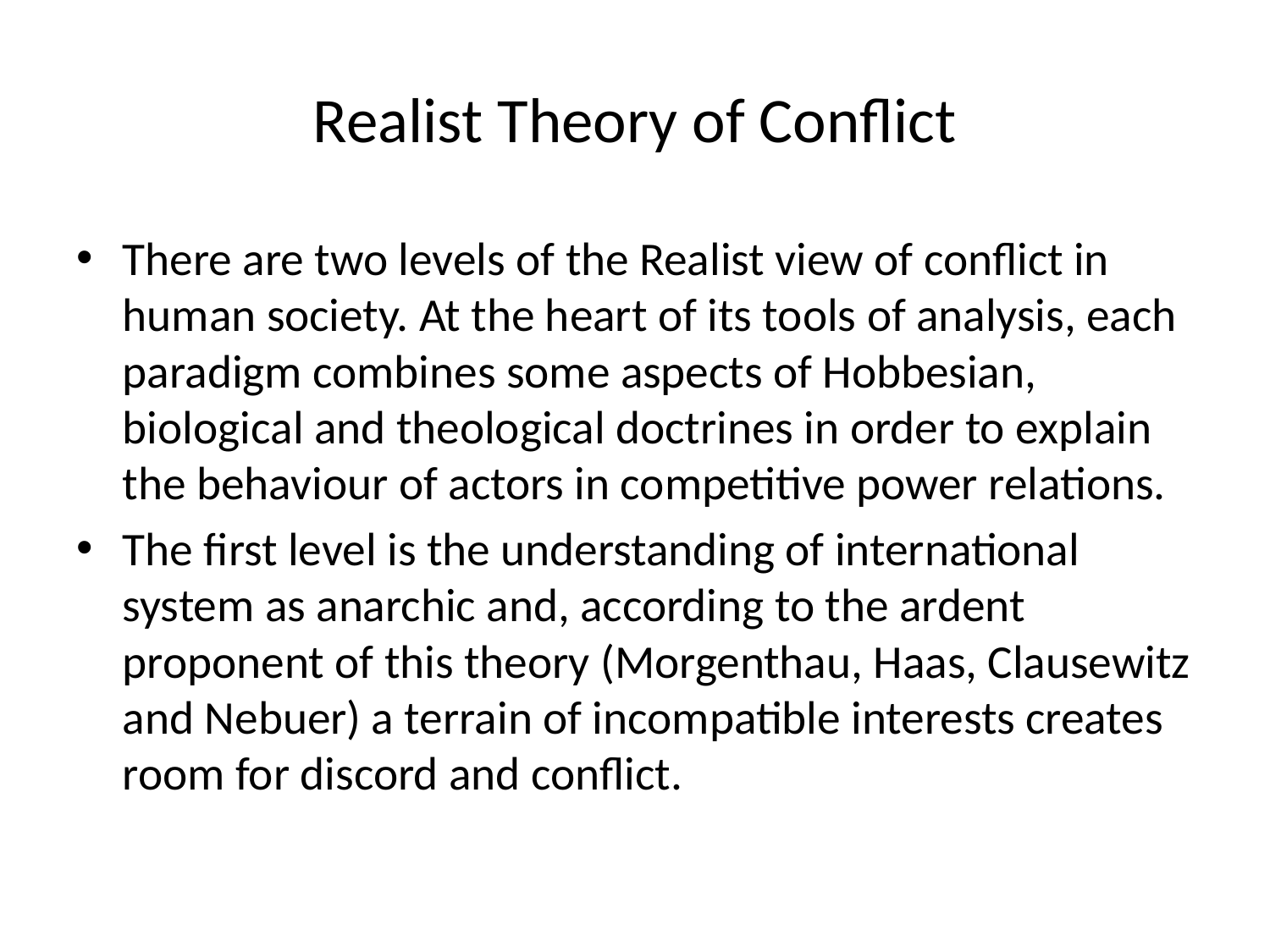

# Realist Theory of Conflict
There are two levels of the Realist view of conflict in human society. At the heart of its tools of analysis, each paradigm combines some aspects of Hobbesian, biological and theological doctrines in order to explain the behaviour of actors in competitive power relations.
The first level is the understanding of international system as anarchic and, according to the ardent proponent of this theory (Morgenthau, Haas, Clausewitz and Nebuer) a terrain of incompatible interests creates room for discord and conflict.